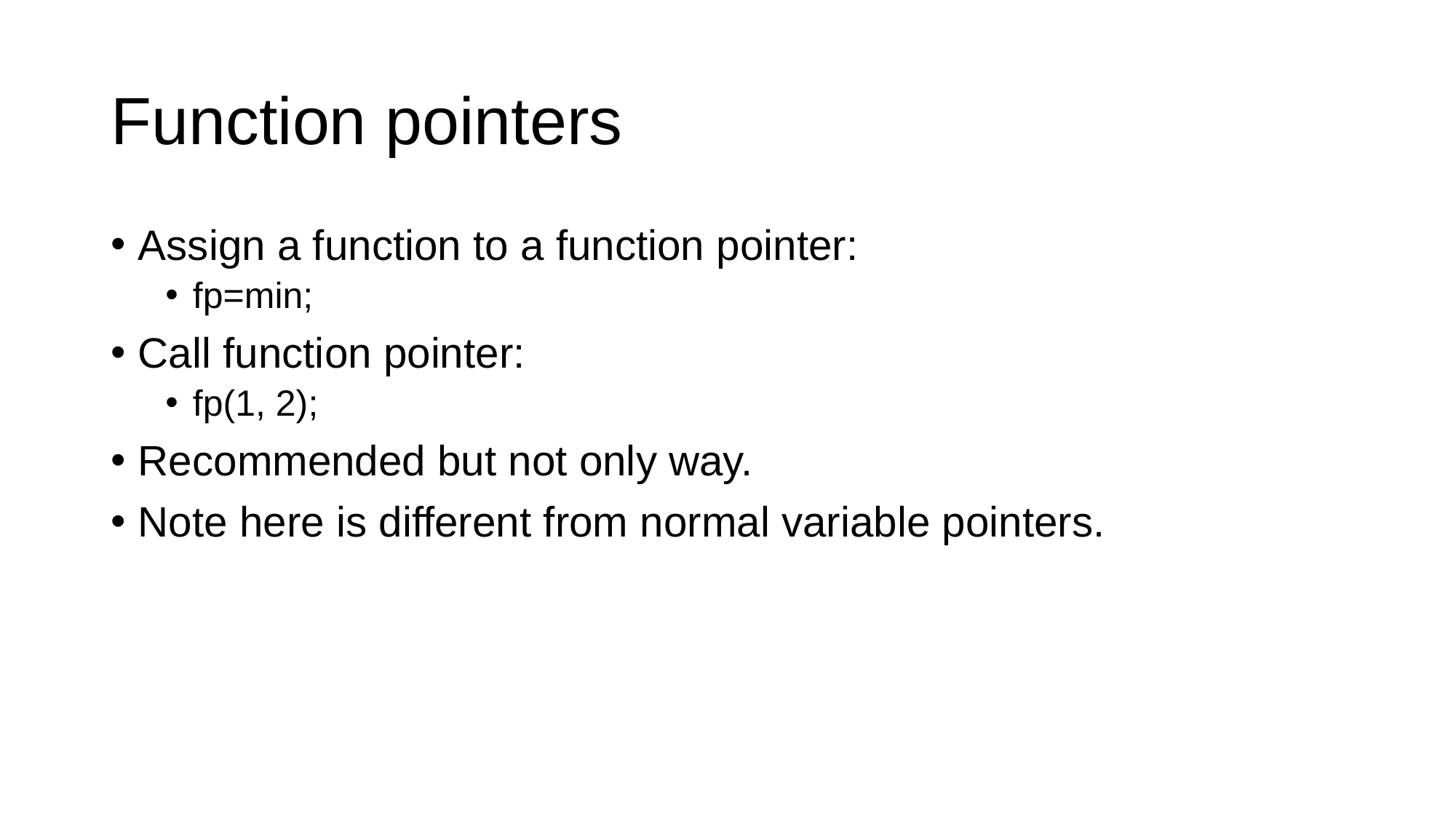

# Function pointers
Assign a function to a function pointer:
fp=min;
Call function pointer:
fp(1, 2);
Recommended but not only way.
Note here is different from normal variable pointers.